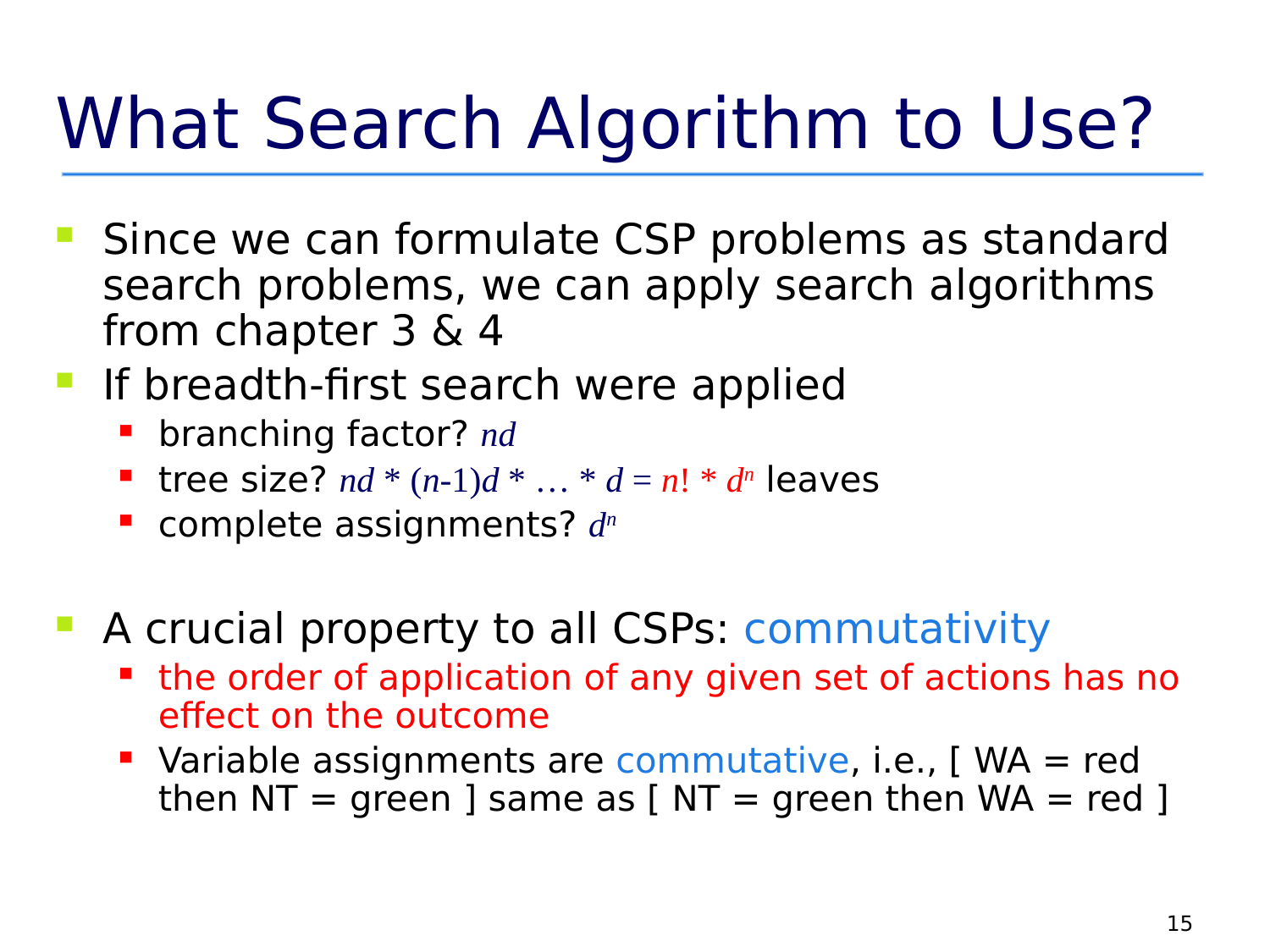

# What Search Algorithm to Use?
Since we can formulate CSP problems as standard search problems, we can apply search algorithms from chapter 3 & 4
If breadth-first search were applied
branching factor? nd
tree size? nd * (n-1)d * … * d = n! * dn leaves
complete assignments? dn

A crucial property to all CSPs: commutativity
the order of application of any given set of actions has no effect on the outcome
Variable assignments are commutative, i.e., [ WA = red then NT = green ] same as [ NT = green then WA = red ]
15